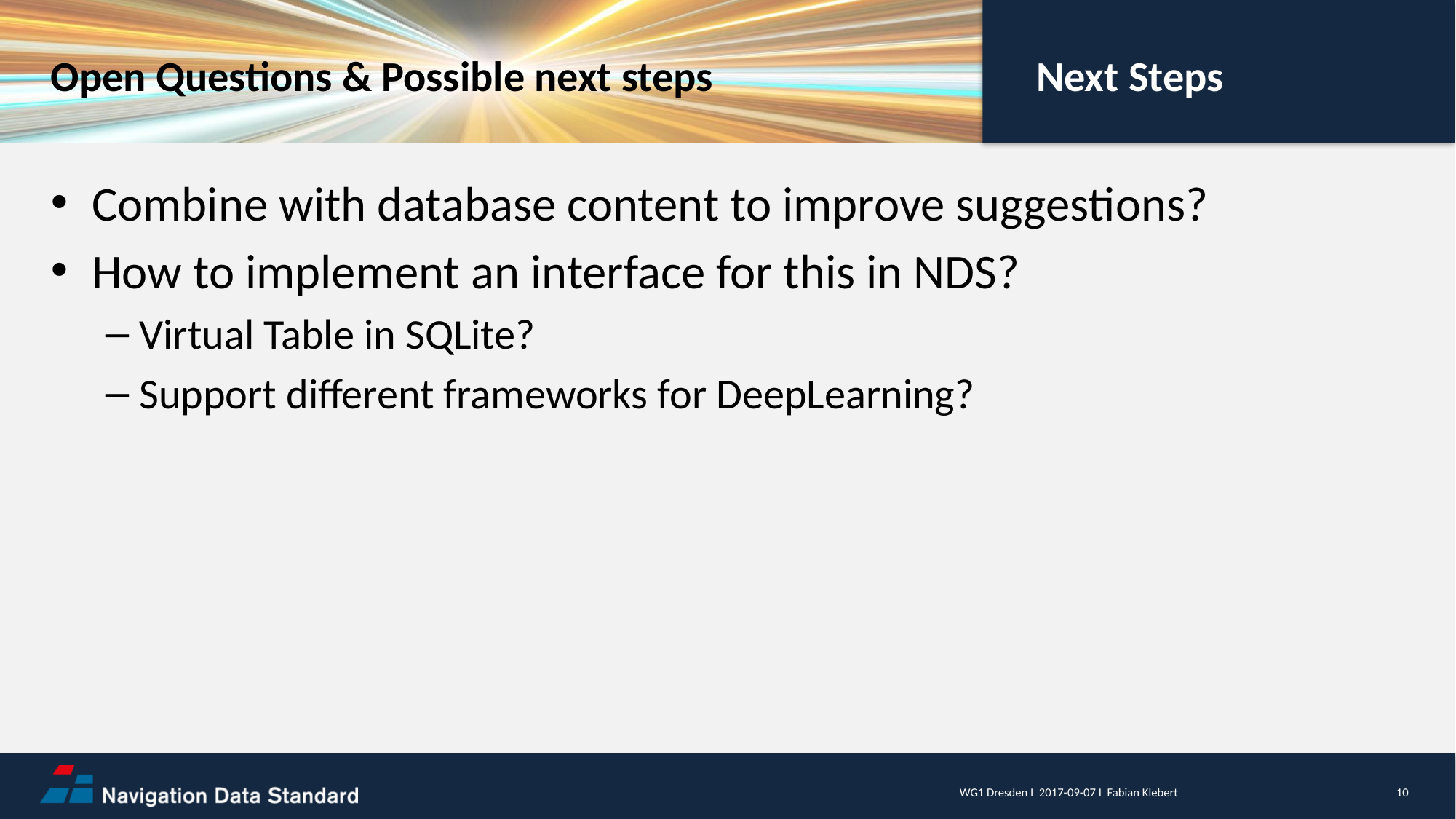

Open Questions & Possible next steps
Next Steps
Combine with database content to improve suggestions?
How to implement an interface for this in NDS?
Virtual Table in SQLite?
Support different frameworks for DeepLearning?